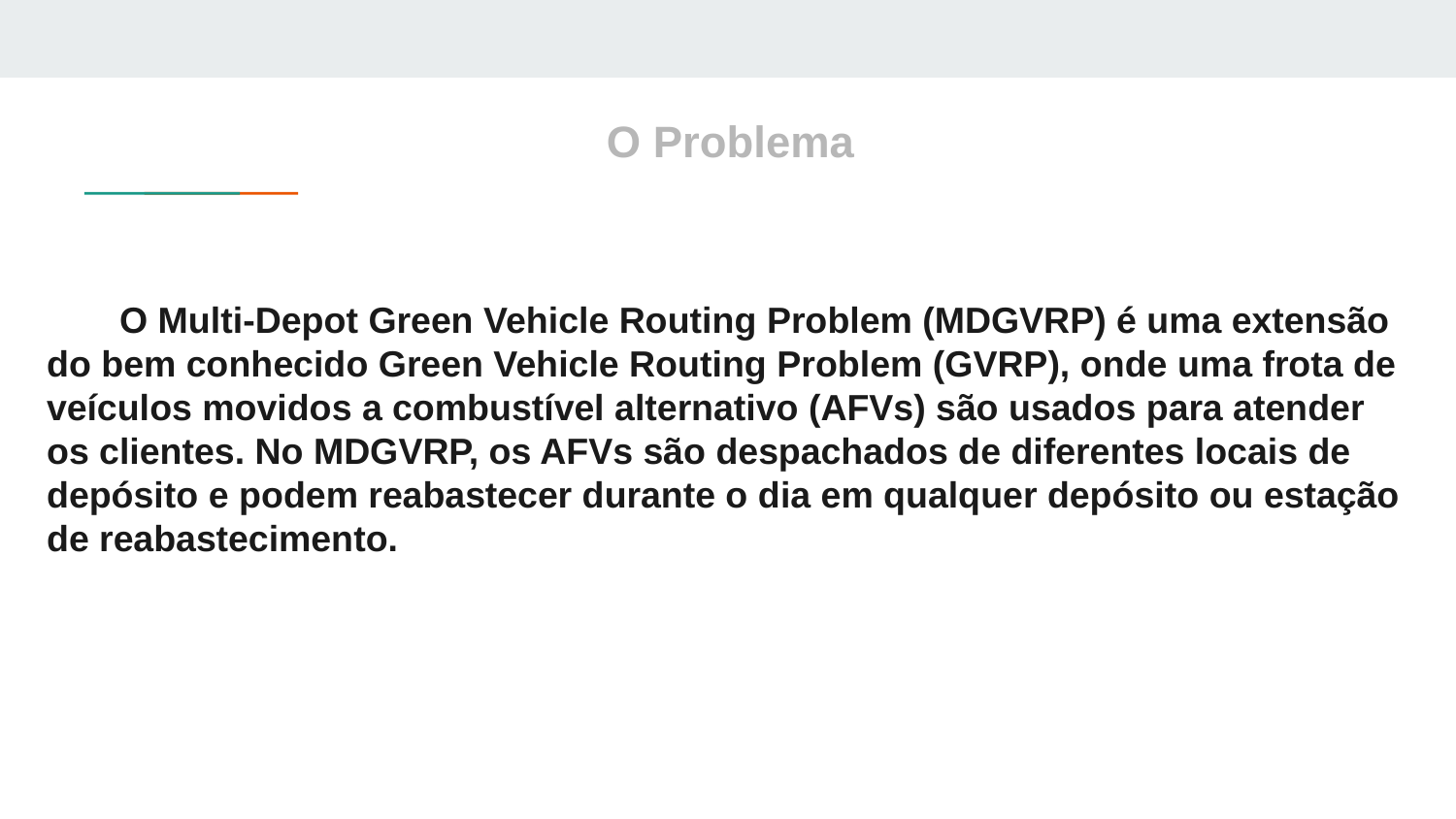

O Problema

# O Multi-Depot Green Vehicle Routing Problem (MDGVRP) é uma extensão do bem conhecido Green Vehicle Routing Problem (GVRP), onde uma frota de veículos movidos a combustível alternativo (AFVs) são usados para atender os clientes. No MDGVRP, os AFVs são despachados de diferentes locais de depósito e podem reabastecer durante o dia em qualquer depósito ou estação de reabastecimento.